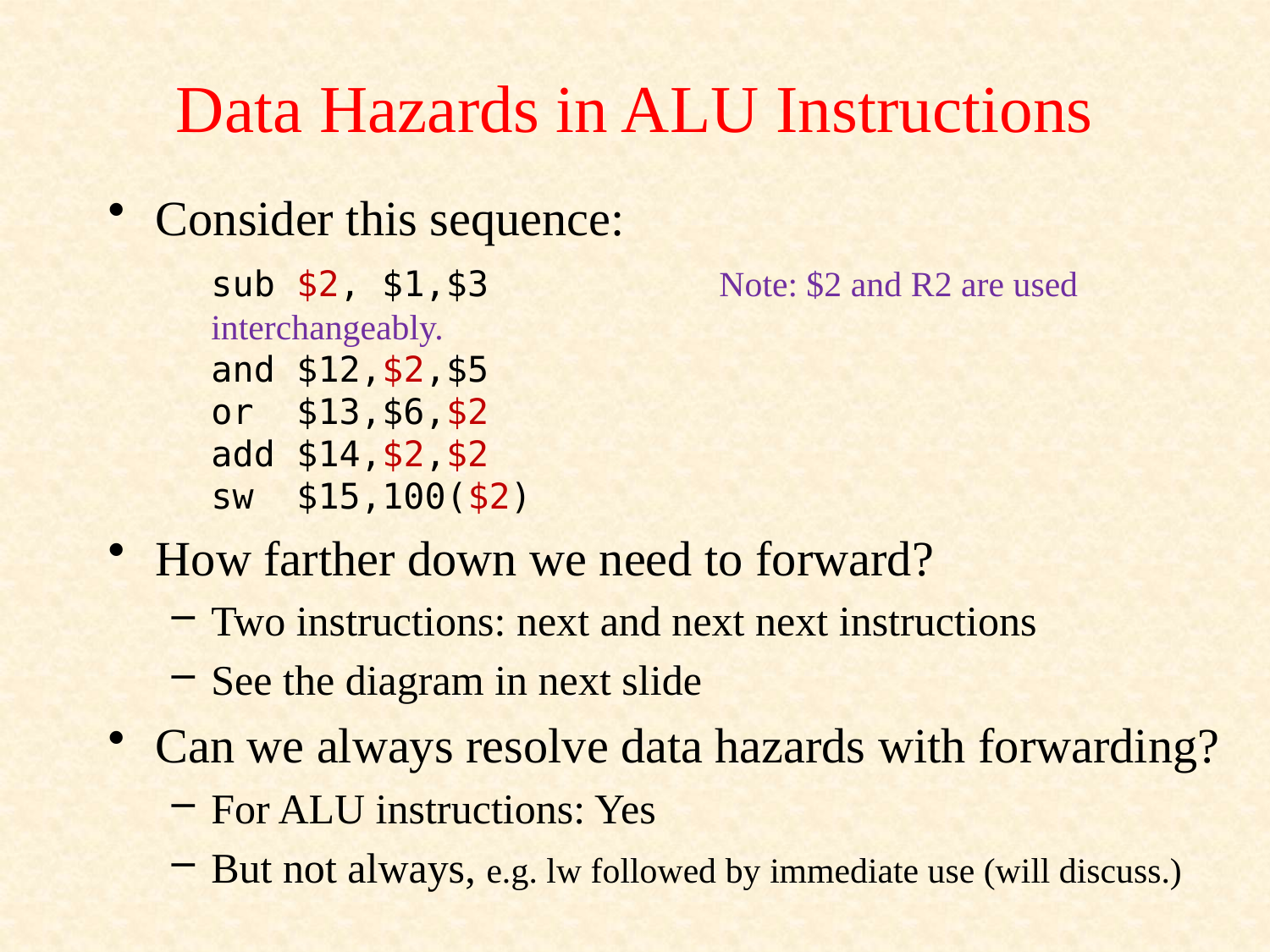

# Data Hazards in ALU Instructions
Consider this sequence:
	sub $2, $1,$3		Note: $2 and R2 are used interchangeably.
and $12,$2,$5
or  $13,$6,$2
add $14,$2,$2
sw  $15,100($2)
How farther down we need to forward?
Two instructions: next and next next instructions
See the diagram in next slide
Can we always resolve data hazards with forwarding?
For ALU instructions: Yes
But not always, e.g. lw followed by immediate use (will discuss.)